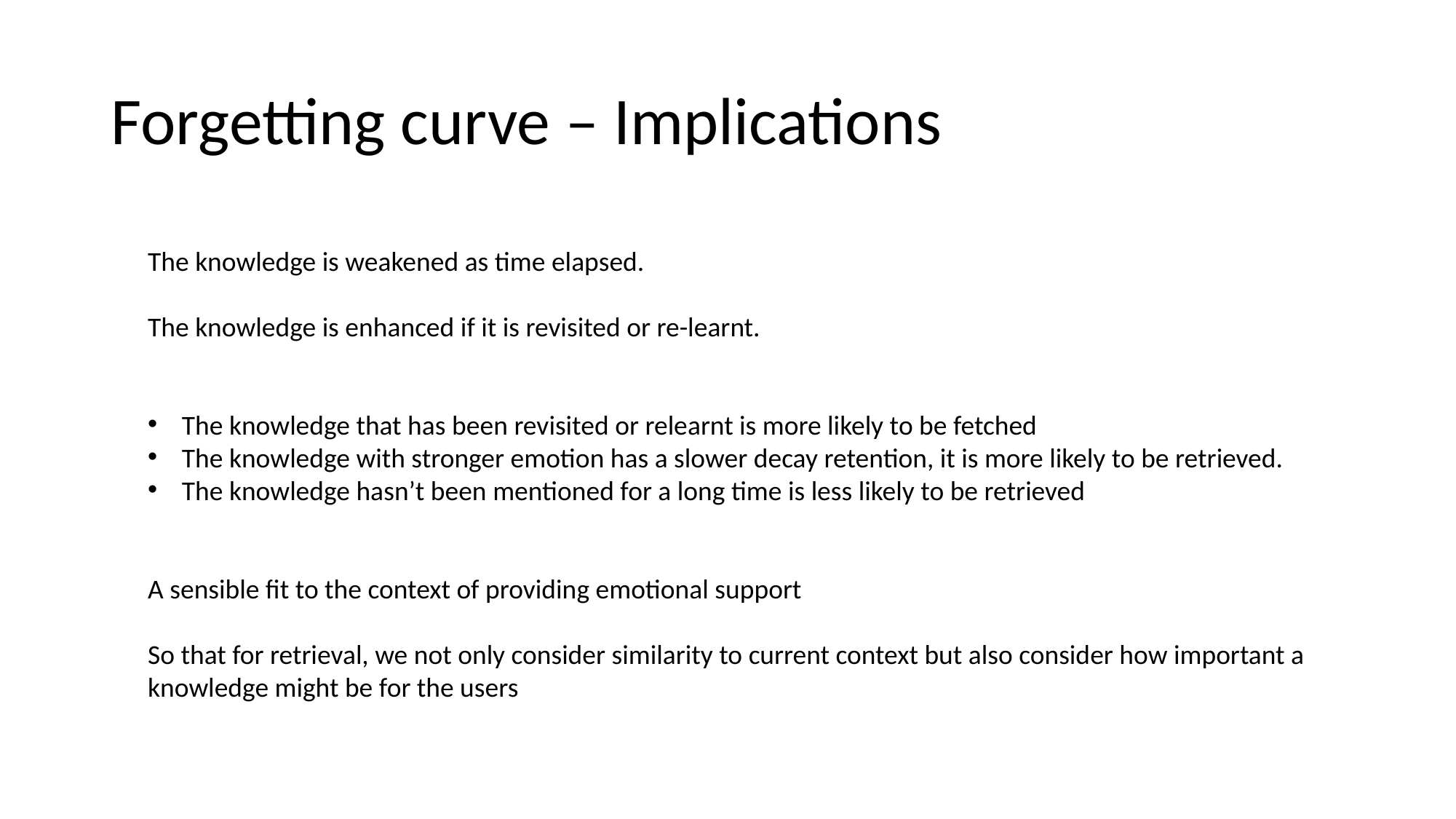

# Forgetting curve – Implications

The knowledge is weakened as time elapsed.

The knowledge is enhanced if it is revisited or re-learnt.

The knowledge that has been revisited or relearnt is more likely to be fetched
The knowledge with stronger emotion has a slower decay retention, it is more likely to be retrieved.
The knowledge hasn’t been mentioned for a long time is less likely to be retrieved

A sensible fit to the context of providing emotional support

So that for retrieval, we not only consider similarity to current context but also consider how important a knowledge might be for the users